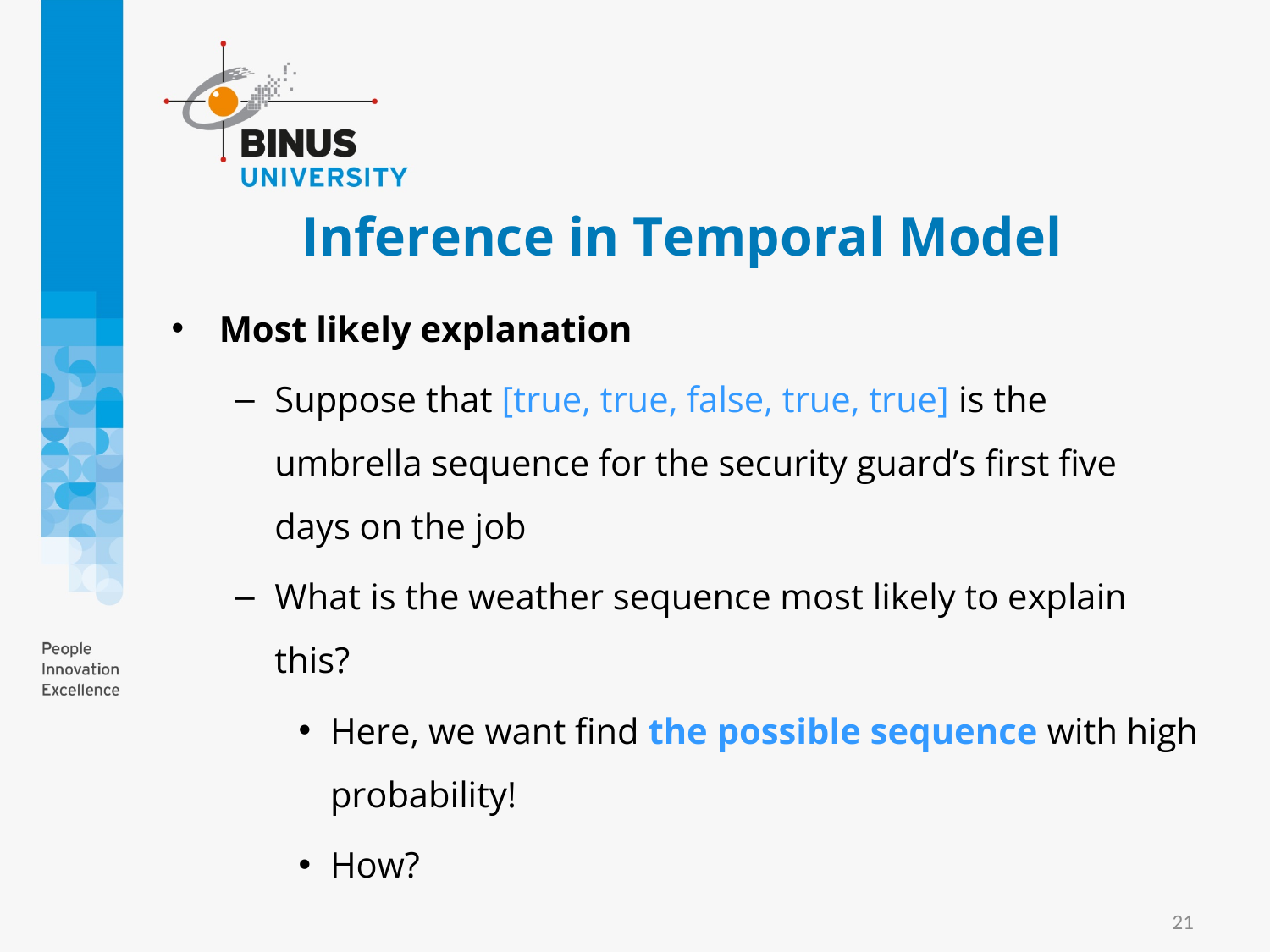

# Inference in Temporal Model
Most likely explanation
Suppose that [true, true, false, true, true] is the umbrella sequence for the security guard’s first five days on the job
What is the weather sequence most likely to explain this?
Here, we want find the possible sequence with high probability!
How?
21